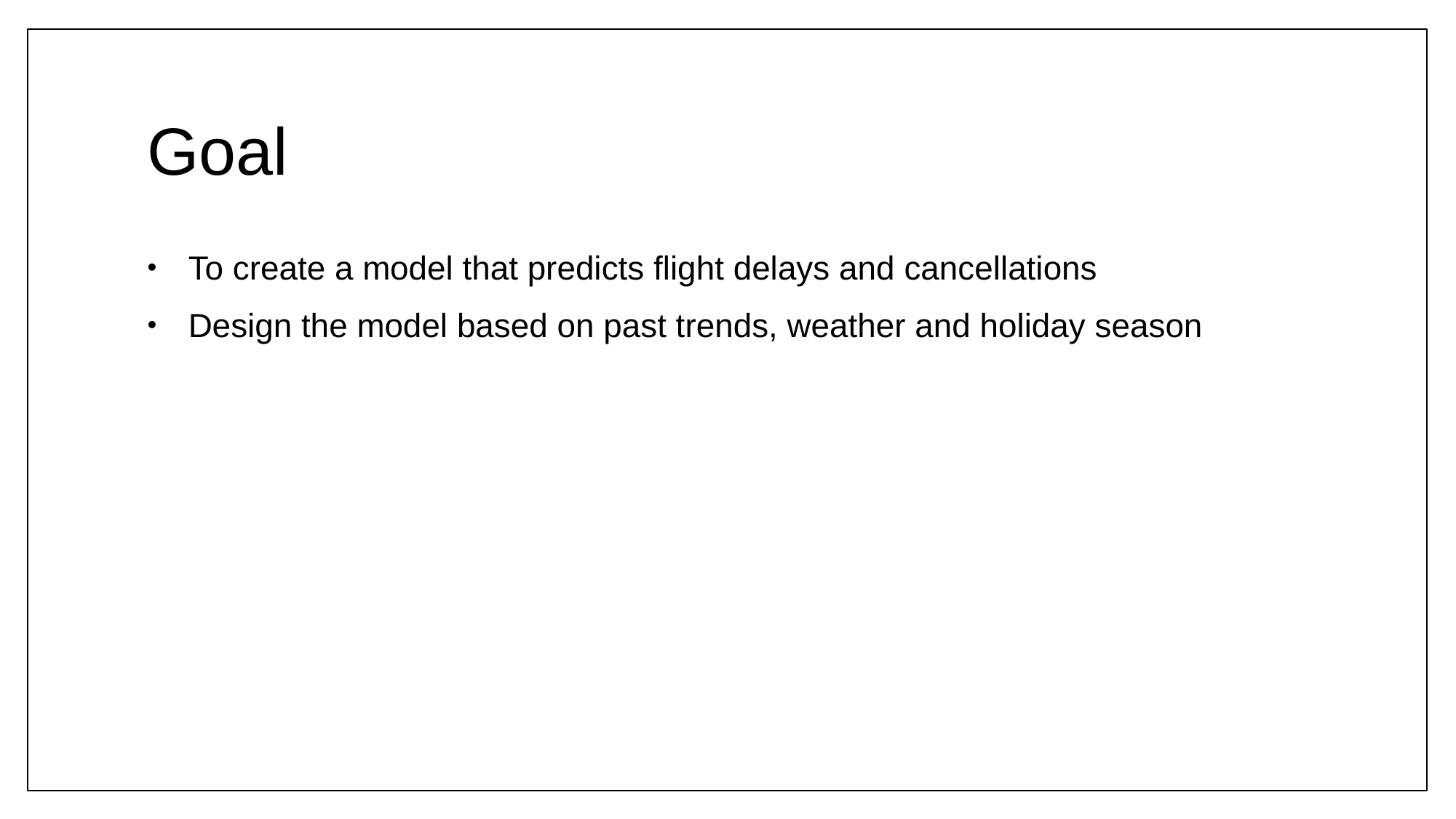

# Goal
To create a model that predicts flight delays and cancellations
Design the model based on past trends, weather and holiday season